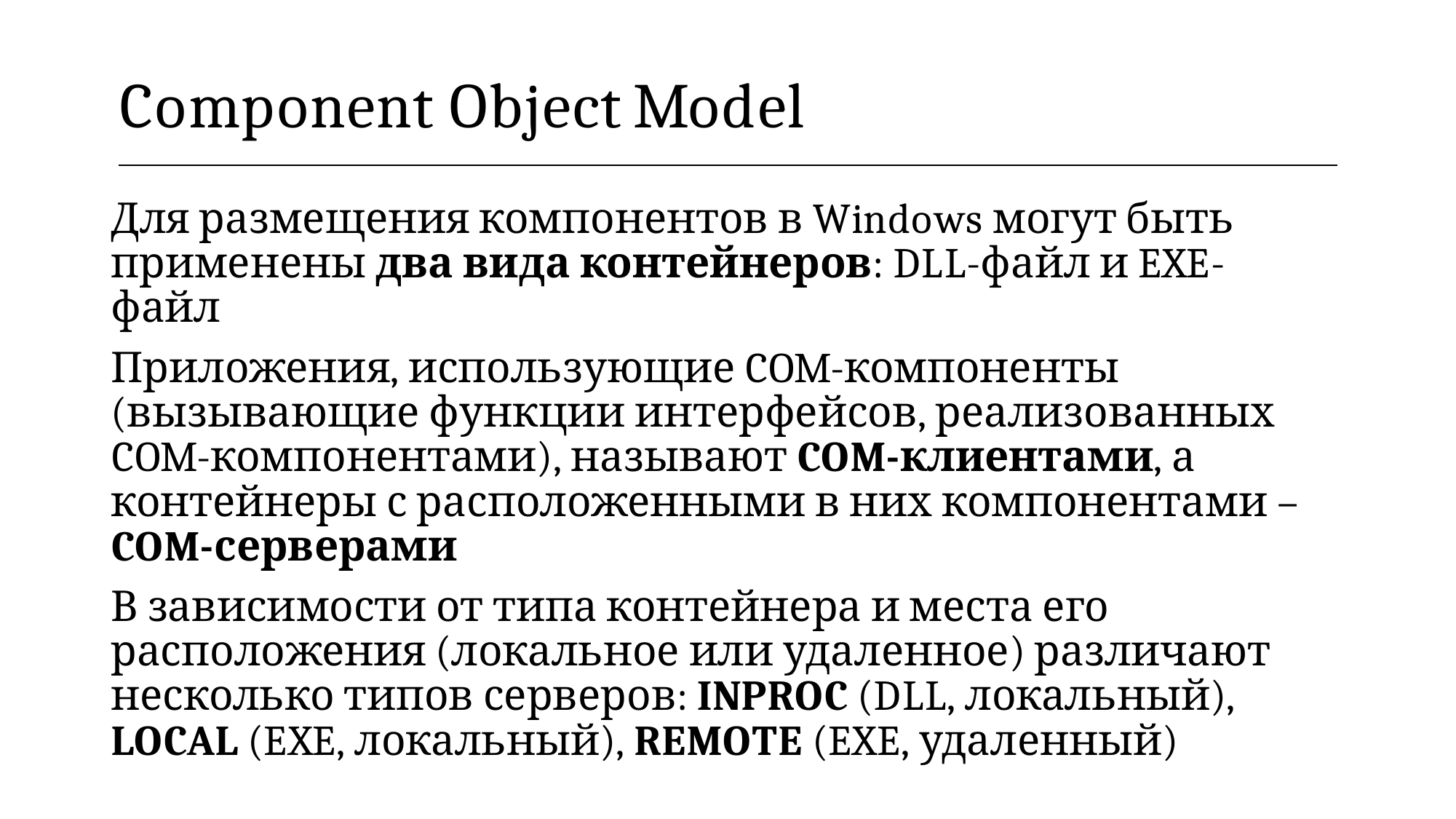

| Component Object Model |
| --- |
Для размещения компонентов в Windows могут быть применены два вида контейнеров: DLL-файл и EXE-файл
Приложения, использующие COM-компоненты (вызывающие функции интерфейсов, реализованных COM-компонентами), называют COM-клиентами, а  контейнеры с расположенными в них компонентами – COM-серверами
В зависимости от типа контейнера и места его расположения (локальное или удаленное) различают несколько типов серверов: INPROC (DLL, локальный), LOCAL (EXE, локальный), REMOTE (EXE, удаленный)